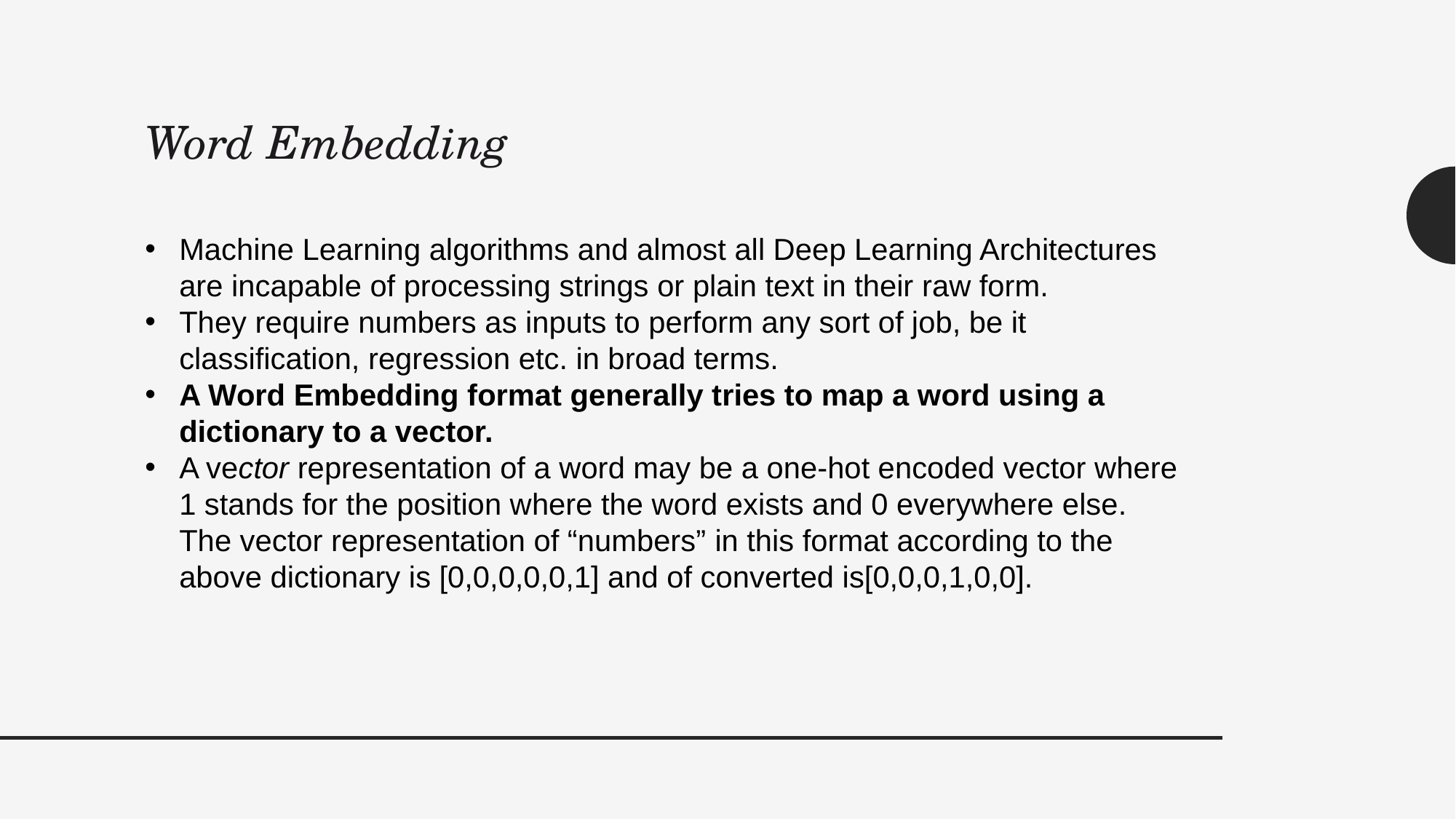

Word Embedding
Machine Learning algorithms and almost all Deep Learning Architectures are incapable of processing strings or plain text in their raw form.
They require numbers as inputs to perform any sort of job, be it classification, regression etc. in broad terms.
A Word Embedding format generally tries to map a word using a dictionary to a vector.
A vector representation of a word may be a one-hot encoded vector where 1 stands for the position where the word exists and 0 everywhere else. The vector representation of “numbers” in this format according to the above dictionary is [0,0,0,0,0,1] and of converted is[0,0,0,1,0,0].